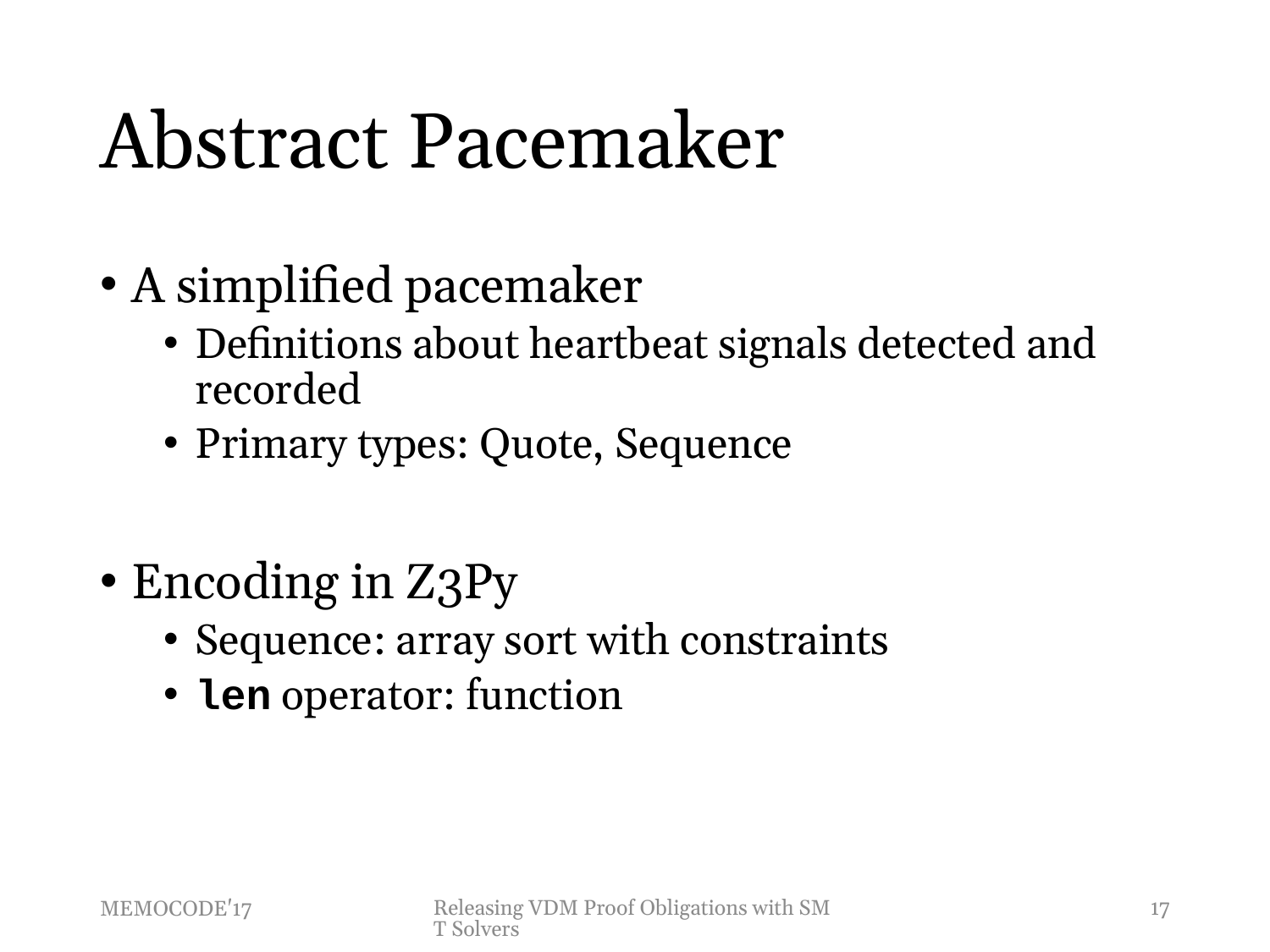

# Abstract Pacemaker
A simplified pacemaker
Definitions about heartbeat signals detected and recorded
Primary types: Quote, Sequence

Encoding in Z3Py
Sequence: array sort with constraints
len operator: function
MEMOCODE'17
Releasing VDM Proof Obligations with SMT Solvers
17